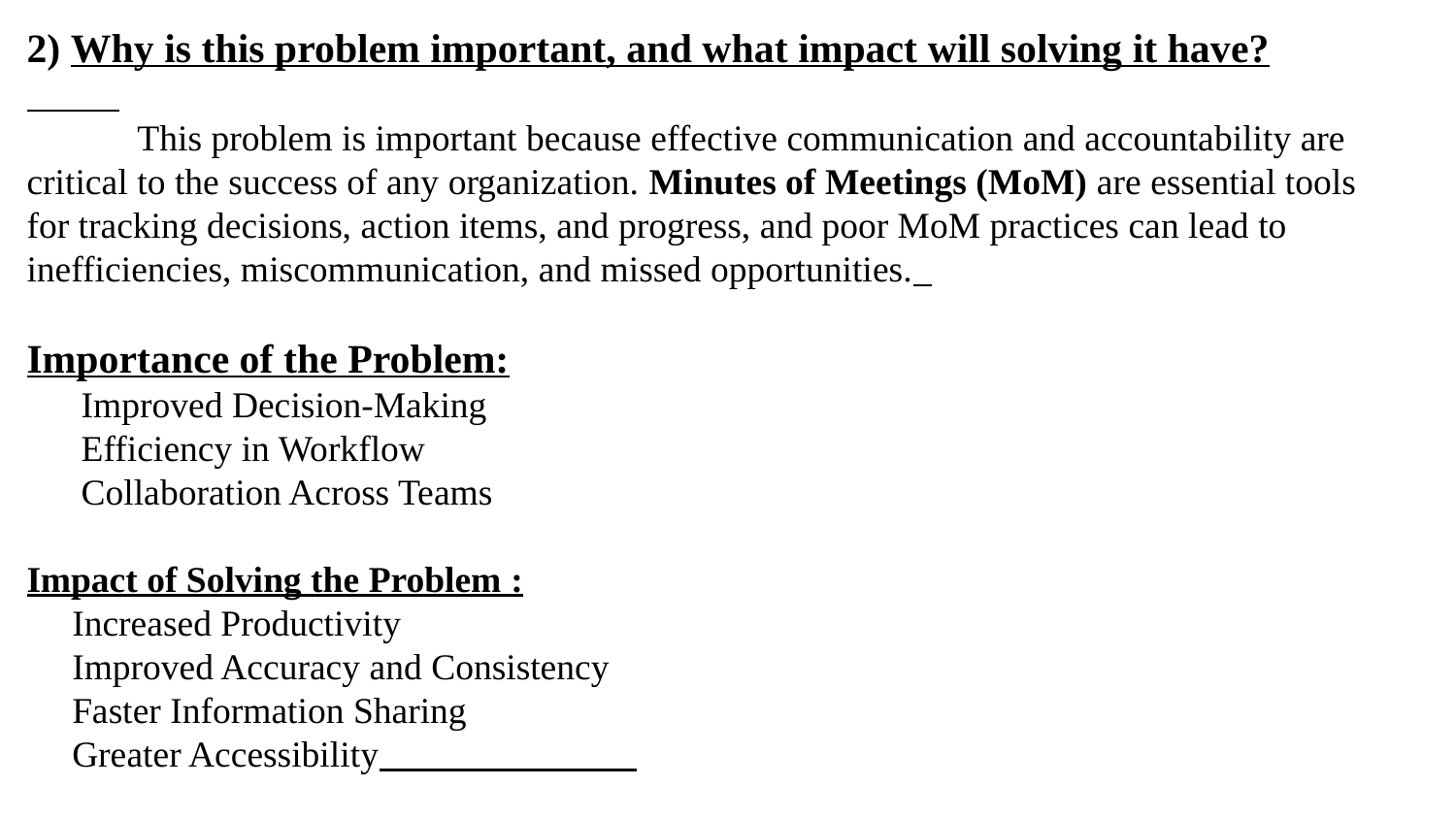

2) Why is this problem important, and what impact will solving it have?

            This problem is important because effective communication and accountability are critical to the success of any organization. Minutes of Meetings (MoM) are essential tools for tracking decisions, action items, and progress, and poor MoM practices can lead to inefficiencies, miscommunication, and missed opportunities.

Importance of the Problem:
Improved Decision-Making
Efficiency in Workflow
Collaboration Across Teams

Impact of Solving the Problem :
Increased Productivity
Improved Accuracy and Consistency
Faster Information Sharing
Greater Accessibility